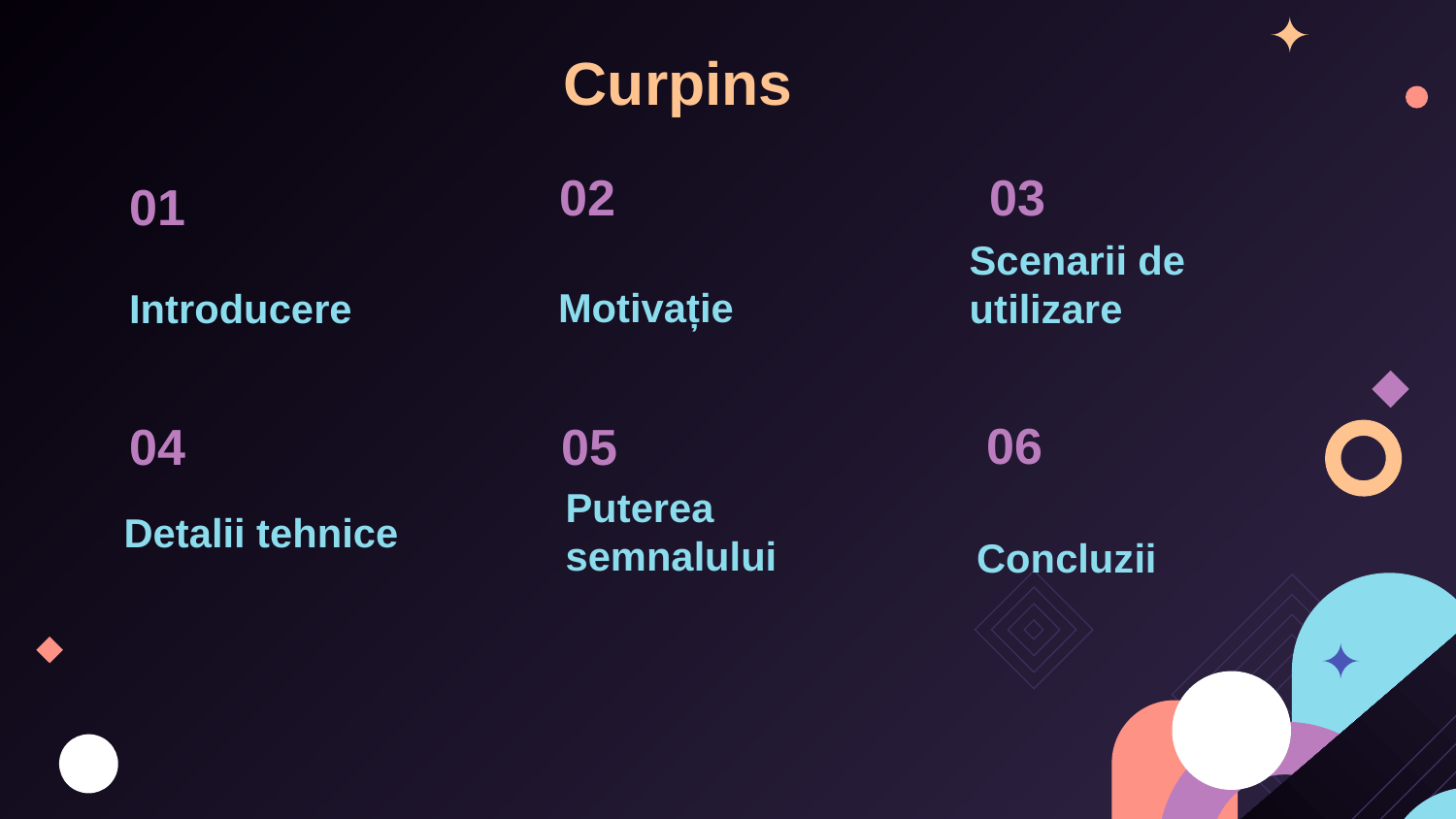

# Curpins
02
03
01
Motivație
Introducere
Scenarii de utilizare

06
04
05
Detalii tehnice
Puterea semnalului
Concluzii